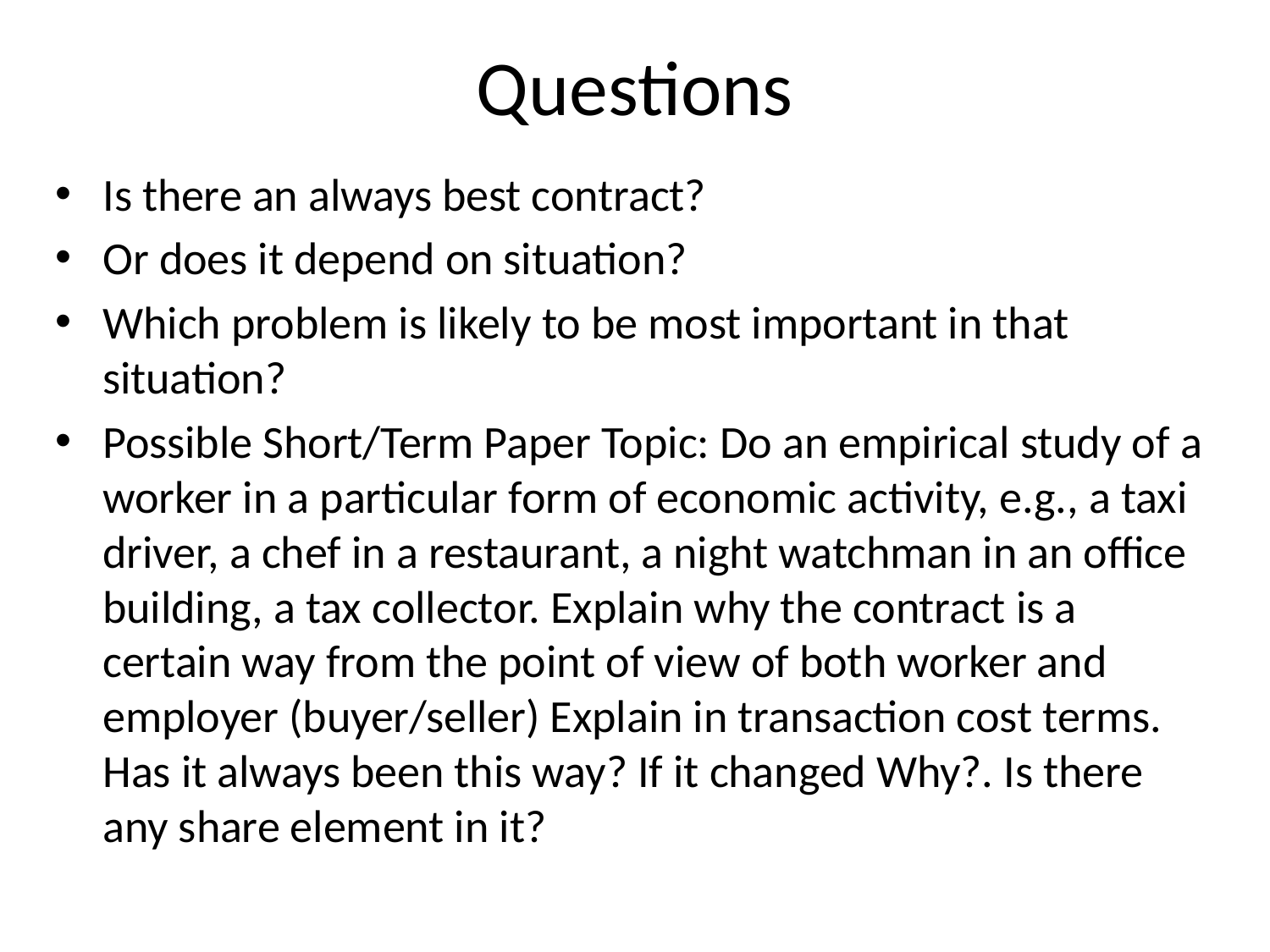

# Questions
Is there an always best contract?
Or does it depend on situation?
Which problem is likely to be most important in that situation?
Possible Short/Term Paper Topic: Do an empirical study of a worker in a particular form of economic activity, e.g., a taxi driver, a chef in a restaurant, a night watchman in an office building, a tax collector. Explain why the contract is a certain way from the point of view of both worker and employer (buyer/seller) Explain in transaction cost terms. Has it always been this way? If it changed Why?. Is there any share element in it?